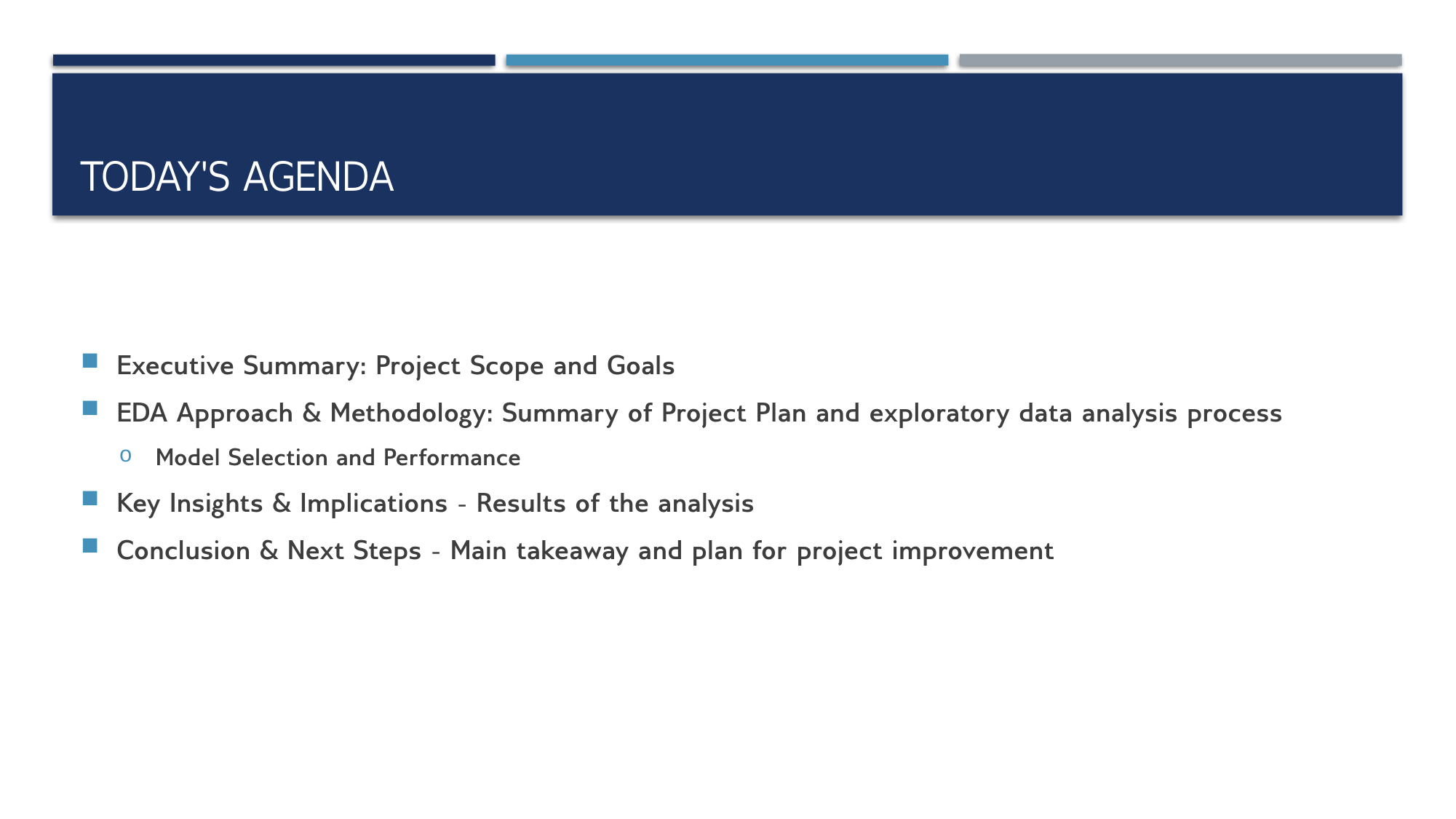

# Today's agenda
Executive Summary: Project Scope and Goals
EDA Approach & Methodology: Summary of Project Plan and exploratory data analysis process
Model Selection and Performance
Key Insights & Implications - Results of the analysis
Conclusion & Next Steps - Main takeaway and plan for project improvement